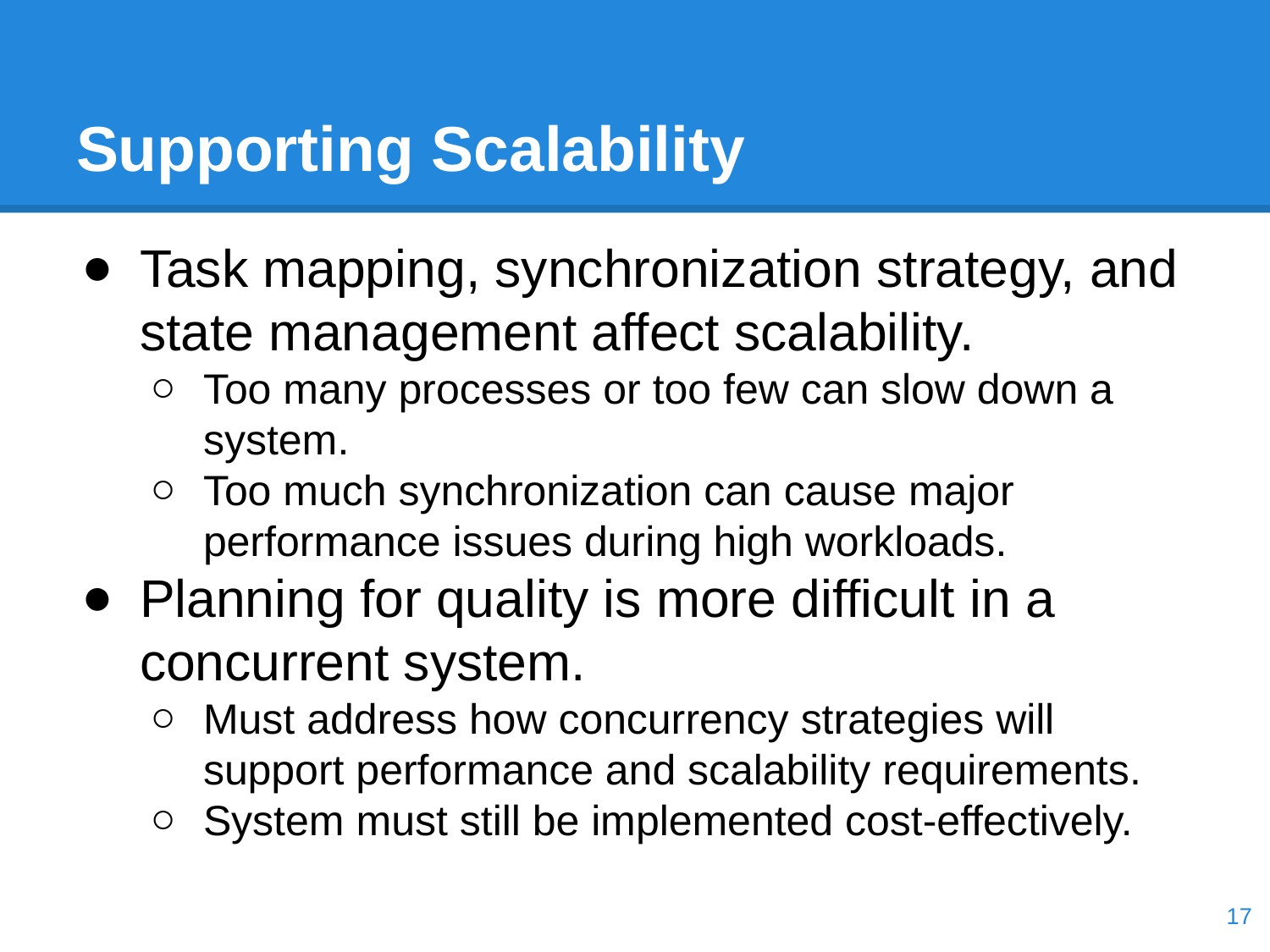

# Supporting Scalability
Task mapping, synchronization strategy, and state management affect scalability.
Too many processes or too few can slow down a system.
Too much synchronization can cause major performance issues during high workloads.
Planning for quality is more difficult in a concurrent system.
Must address how concurrency strategies will support performance and scalability requirements.
System must still be implemented cost-effectively.
17